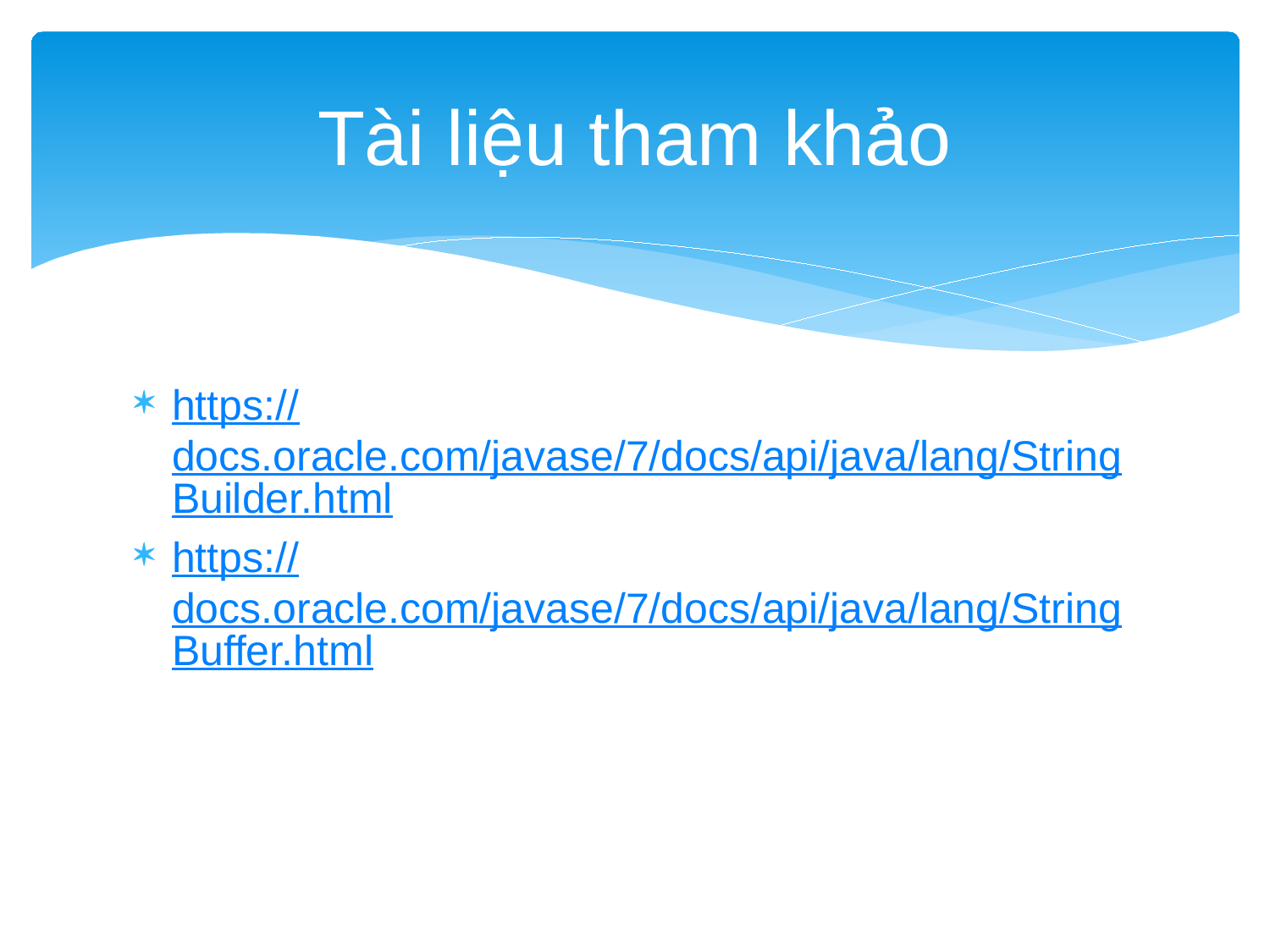

# Tài liệu tham khảo
https://docs.oracle.com/javase/7/docs/api/java/lang/StringBuilder.html
https://docs.oracle.com/javase/7/docs/api/java/lang/StringBuffer.html